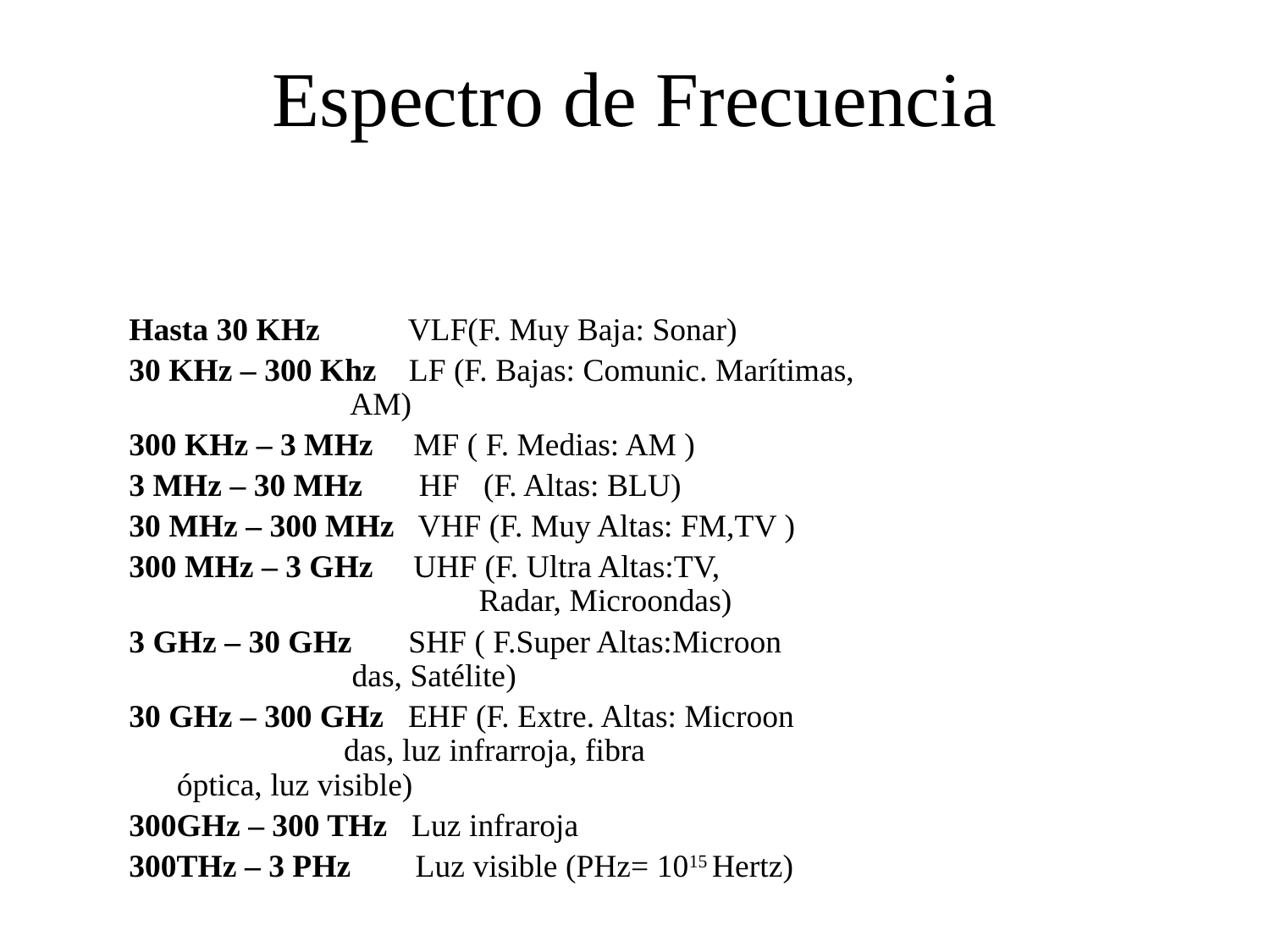

# Espectro de Frecuencia
Hasta 30 KHz           VLF(F. Muy Baja: Sonar)
30 KHz – 300 Khz    LF (F. Bajas: Comunic. Marítimas, 				      AM)
300 KHz – 3 MHz     MF ( F. Medias: AM )
3 MHz – 30 MHz       HF   (F. Altas: BLU)
30 MHz – 300 MHz   VHF (F. Muy Altas: FM,TV )
300 MHz – 3 GHz     UHF (F. Ultra Altas:TV, 						      Radar, Microondas)
3 GHz – 30 GHz       SHF ( F.Super Altas:Microon 					      das, Satélite)
30 GHz – 300 GHz   EHF (F. Extre. Altas: Microon 					     das, luz infrarroja, fibra 					     óptica, luz visible)
300GHz – 300 THz   Luz infraroja
300THz – 3 PHz        Luz visible (PHz= 1015 Hertz)